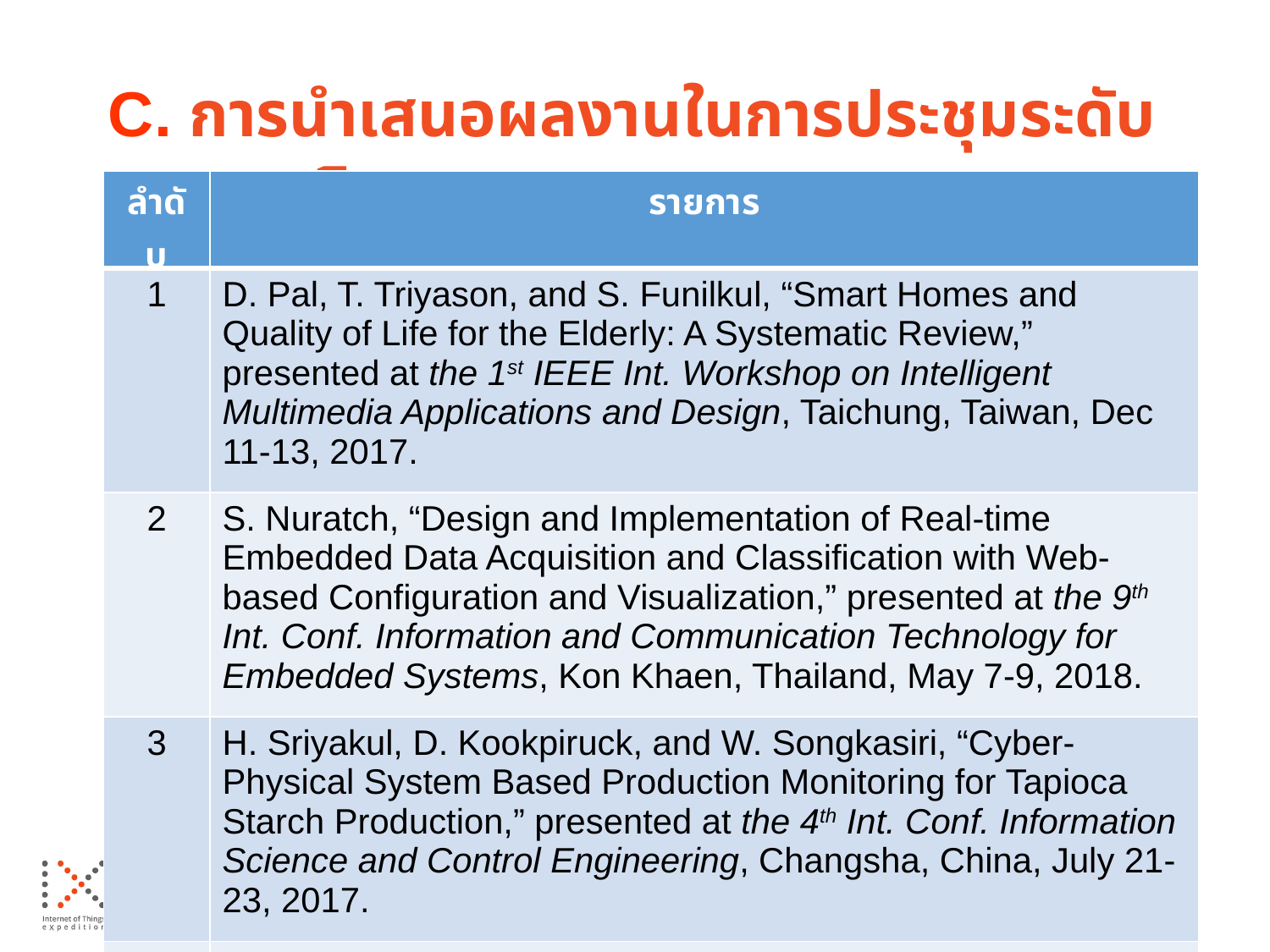

C. การนำเสนอผลงานในการประชุมระดับนานาชาติ
| ลำดับ | รายการ |
| --- | --- |
| 1 | D. Pal, T. Triyason, and S. Funilkul, “Smart Homes and Quality of Life for the Elderly: A Systematic Review,” presented at the 1st IEEE Int. Workshop on Intelligent Multimedia Applications and Design, Taichung, Taiwan, Dec 11-13, 2017. |
| 2 | S. Nuratch, “Design and Implementation of Real-time Embedded Data Acquisition and Classification with Web-based Configuration and Visualization,” presented at the 9th Int. Conf. Information and Communication Technology for Embedded Systems, Kon Khaen, Thailand, May 7-9, 2018. |
| 3 | H. Sriyakul, D. Kookpiruck, and W. Songkasiri, “Cyber-Physical System Based Production Monitoring for Tapioca Starch Production,” presented at the 4th Int. Conf. Information Science and Control Engineering, Changsha, China, July 21-23, 2017. |
| 4 | N. Pimthong, D. Koolpiruck, S. Nuratch, W. Songkasiri, “Cyber-Physical System based Real-Time Management for Tapioca Starch Industry,” presented at IEEE Conf. on Systems, Process and Control, Malacca, Malaysia, Dec 15-17, 2017. |
13